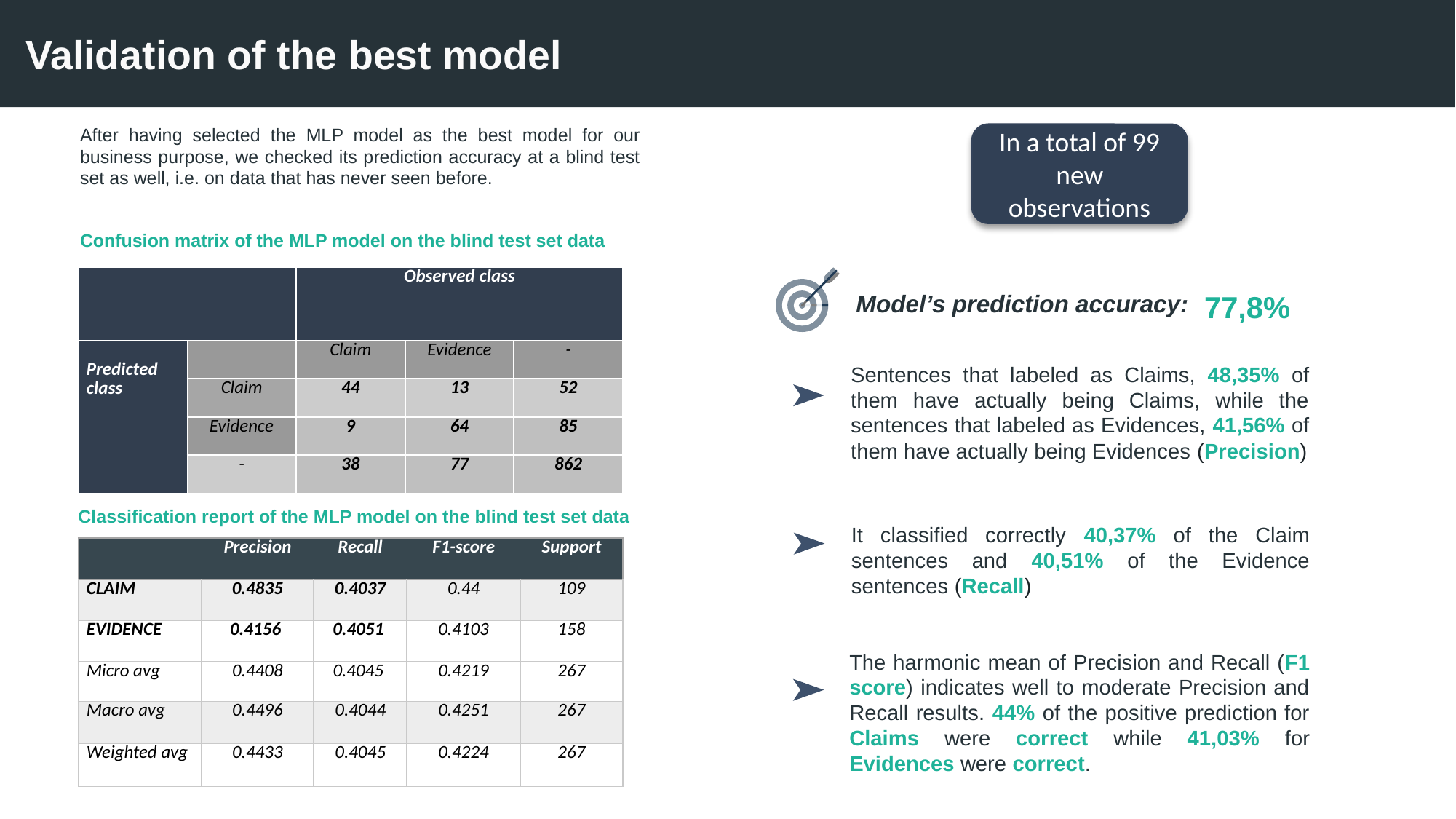

Validation of the best model
After having selected the MLP model as the best model for our business purpose, we checked its prediction accuracy at a blind test set as well, i.e. on data that has never seen before.
In a total of 99 new observations
Confusion matrix of the MLP model on the blind test set data
|  |  | Observed class |  |  |
| --- | --- | --- | --- | --- |
| Predicted class |  | Claim | Evidence | - |
|  | Claim | 44 | 13 | 52 |
|  | Evidence | 9 | 64 | 85 |
|  | - | 38 | 77 | 862 |

77,8%
Model’s prediction accuracy:
Sentences that labeled as Claims, 48,35% of them have actually being Claims, while the sentences that labeled as Evidences, 41,56% of them have actually being Evidences (Precision)

Classification report of the MLP model on the blind test set data
It classified correctly 40,37% of the Claim sentences and 40,51% of the Evidence sentences (Recall)

|  | Precision | Recall | F1-score | Support |
| --- | --- | --- | --- | --- |
| CLAIM | 0.4835 | 0.4037 | 0.44 | 109 |
| EVIDENCE | 0.4156 | 0.4051 | 0.4103 | 158 |
| Micro avg | 0.4408 | 0.4045 | 0.4219 | 267 |
| Macro avg | 0.4496 | 0.4044 | 0.4251 | 267 |
| Weighted avg | 0.4433 | 0.4045 | 0.4224 | 267 |
The harmonic mean of Precision and Recall (F1 score) indicates well to moderate Precision and Recall results. 44% of the positive prediction for Claims were correct while 41,03% for Evidences were correct.